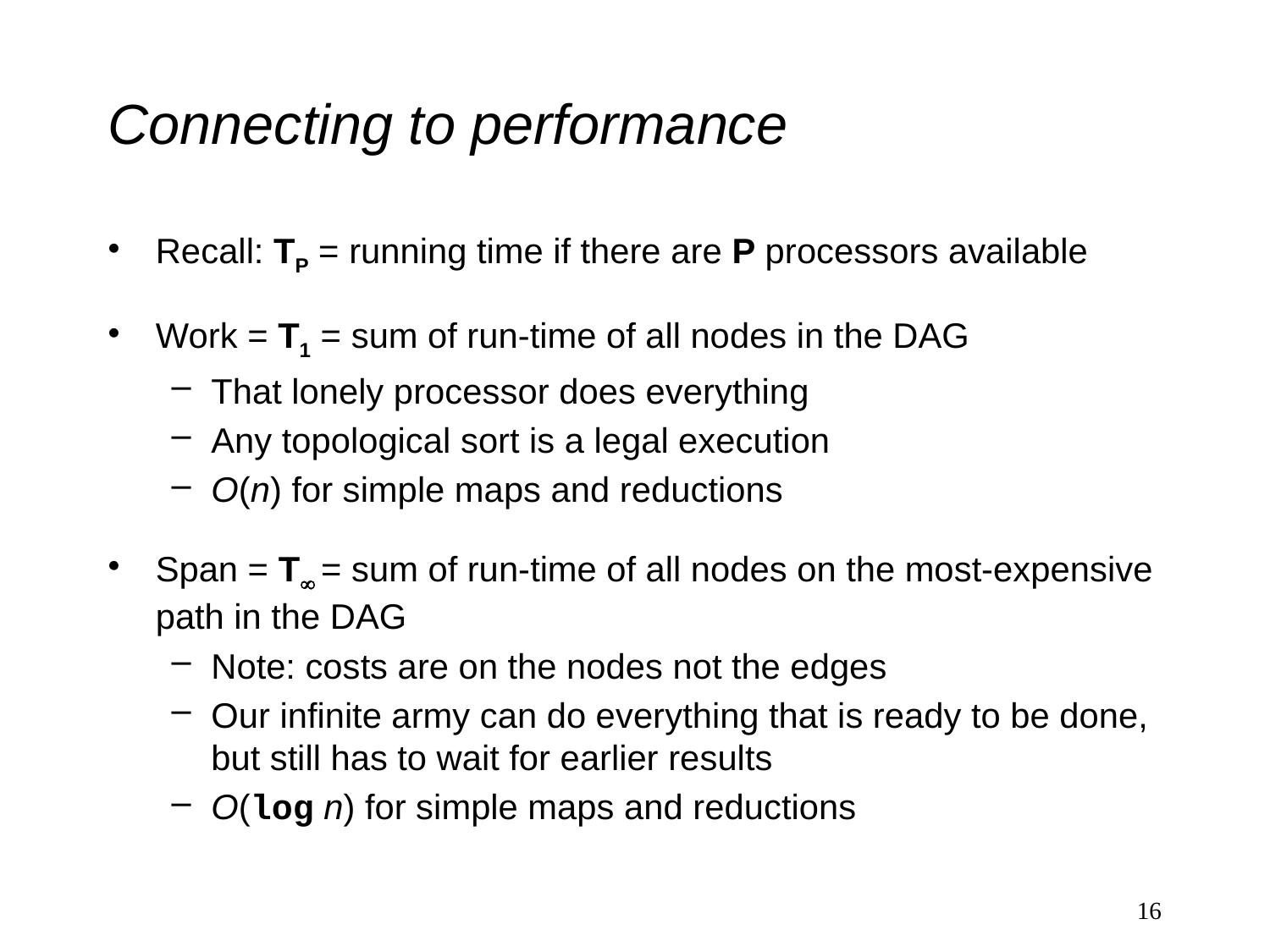

# Connecting to performance
Recall: TP = running time if there are P processors available

Work = T1 = sum of run-time of all nodes in the DAG
That lonely processor does everything
Any topological sort is a legal execution
O(n) for simple maps and reductions

Span = T∞ = sum of run-time of all nodes on the most-expensive path in the DAG
Note: costs are on the nodes not the edges
Our infinite army can do everything that is ready to be done, but still has to wait for earlier results
O(log n) for simple maps and reductions
16